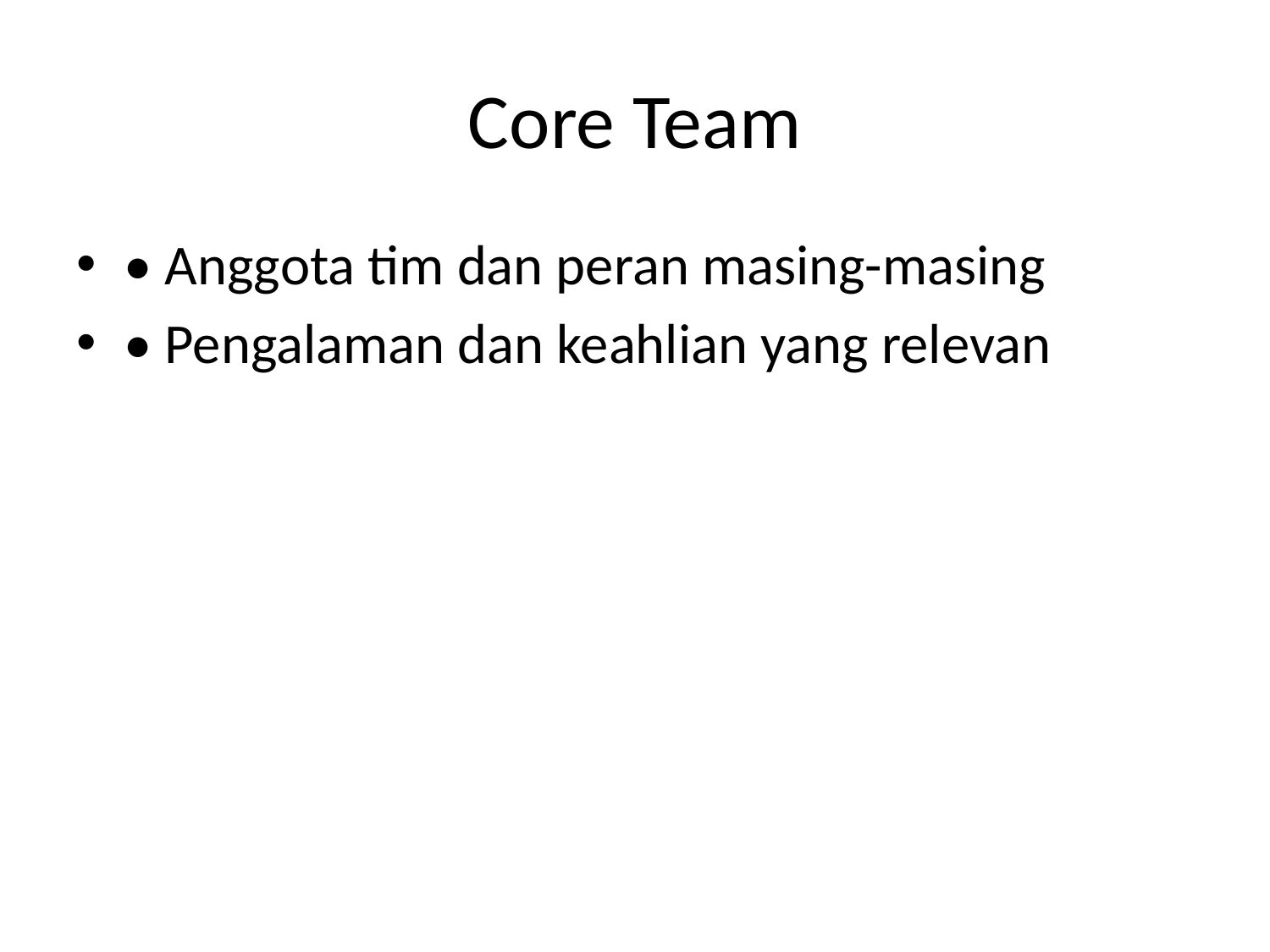

# Core Team
• Anggota tim dan peran masing-masing
• Pengalaman dan keahlian yang relevan